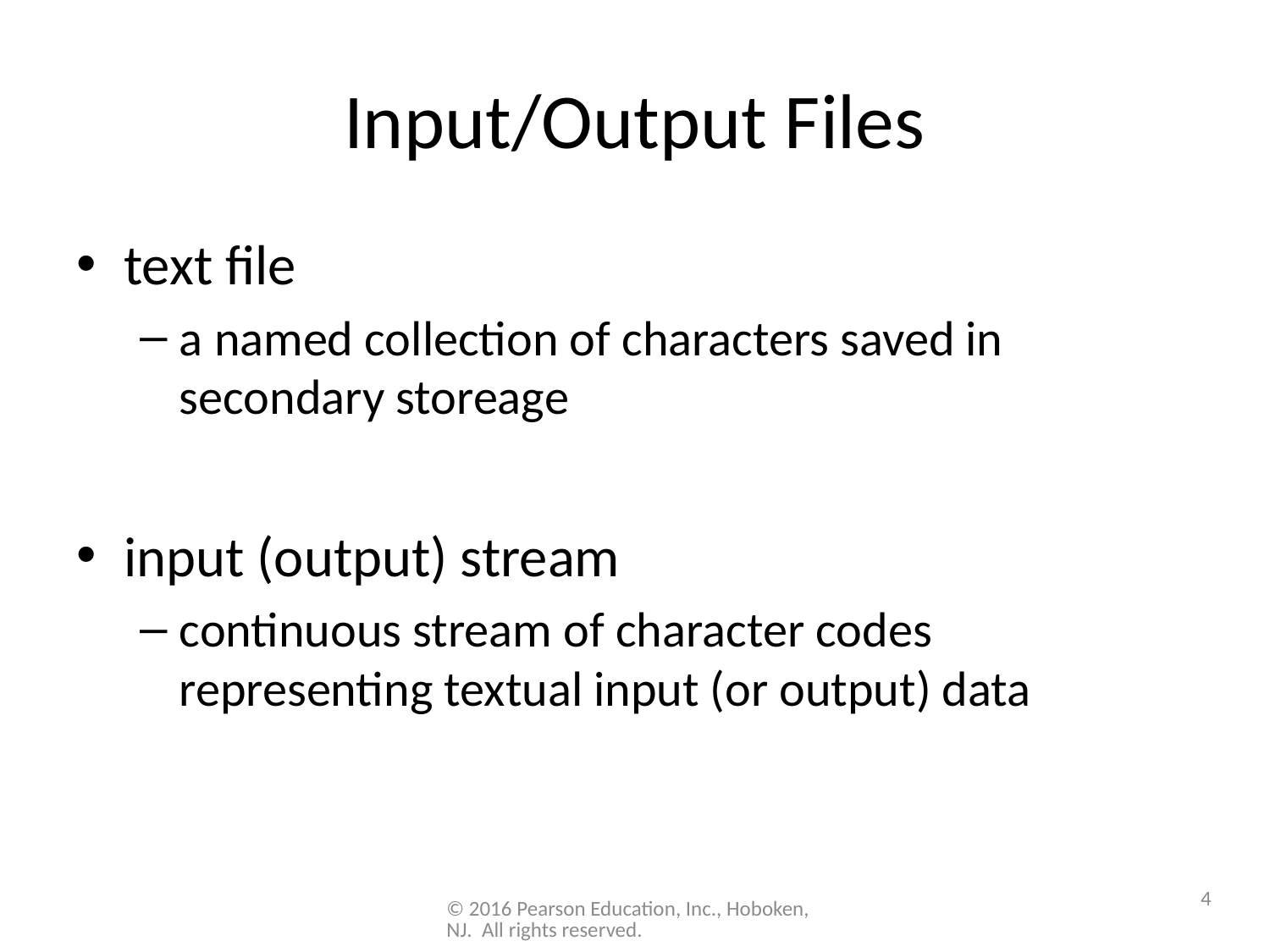

# Input/Output Files
text file
a named collection of characters saved in secondary storeage

input (output) stream
continuous stream of character codes representing textual input (or output) data
4
© 2016 Pearson Education, Inc., Hoboken, NJ.  All rights reserved.